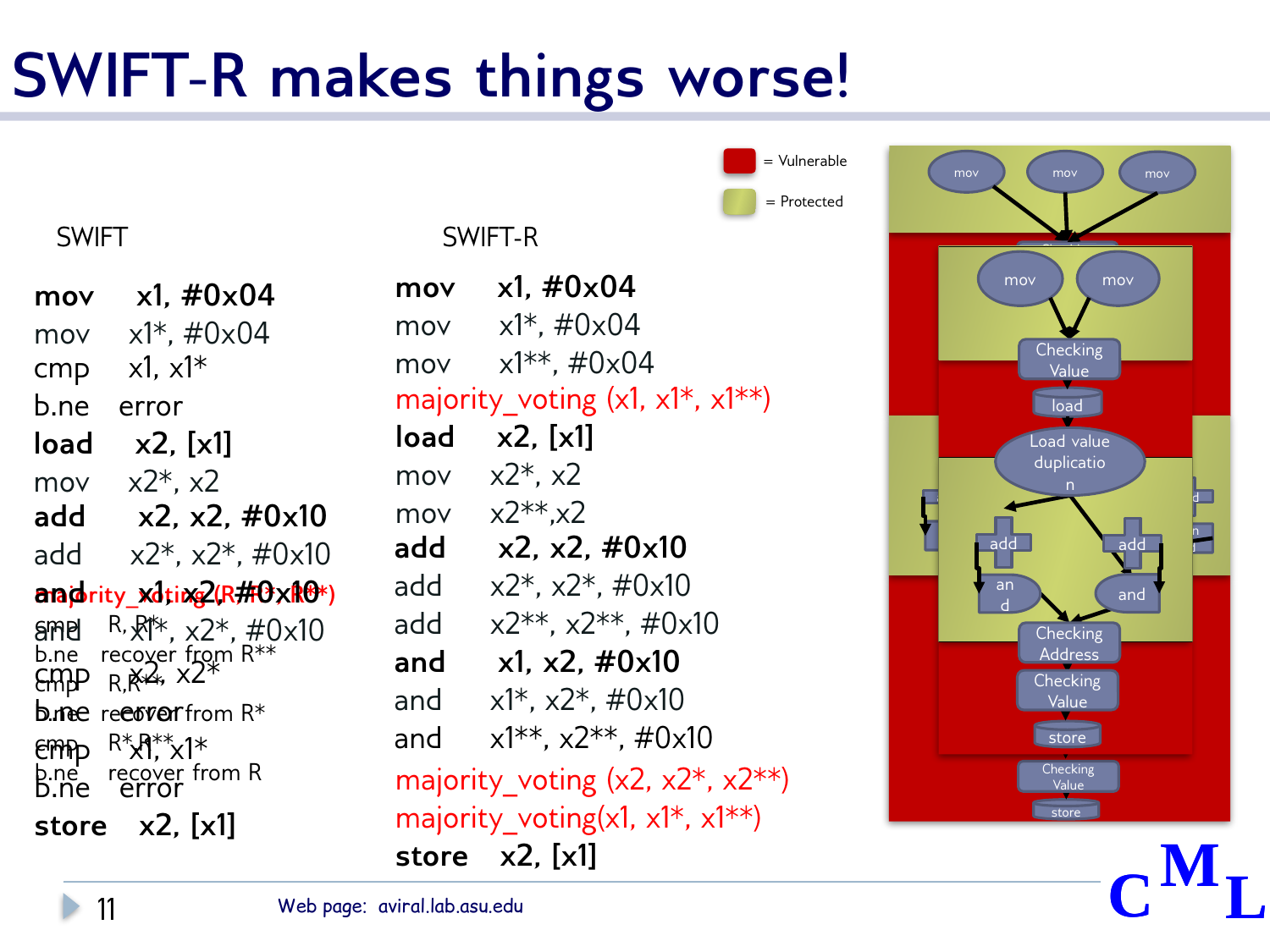

# SWIFT-R makes things worse!

mov
mov
mov

Checking Value
Checking Value
Checking Value
load
Load value duplication

add
add
add
and
and
and
Checking Address

Checking Address
Checking Address
Checking Value
Checking Value
Checking Value
store
= Vulnerable

= Protected

SWIFT
SWIFT-R

mov
mov
Checking Value

load
Load value duplication

add
add
and
and
Checking Address

Checking Value
store
mov    x1, #0x04
mov     x1*, #0x04
mov     x1**, #0x04
mov    x1, #0x04
mov    x1*, #0x04
cmp    x1, x1*
b.ne   error
load    x2, [x1]
mov    x2*, x2
majority_voting (x1, x1*, x1**)
load    x2, [x1]
mov    x2*, x2
mov    x2**,x2
add     x2, x2, #0x10
add     x2*, x2*, #0x10
and     x1, x2, #0x10
and     x1*, x2*, #0x10
add     x2, x2, #0x10
add     x2*, x2*, #0x10
add     x2**, x2**, #0x10
and     x1, x2, #0x10
and     x1*, x2*, #0x10
and     x1**, x2**, #0x10
majority_voting (R, R*, R**)
cmp    R, R*
b.ne   recover from R**
cmp    R,R**
b.ne   recover from R*
cmp    R*,R**
b.ne    recover from R
cmp    x2, x2*
b.ne   error
cmp    x1, x1*
b.ne   error
store   x2, [x1]
majority_voting (x2, x2*, x2**)
majority_voting(x1, x1*, x1**)
store   x2, [x1]
11